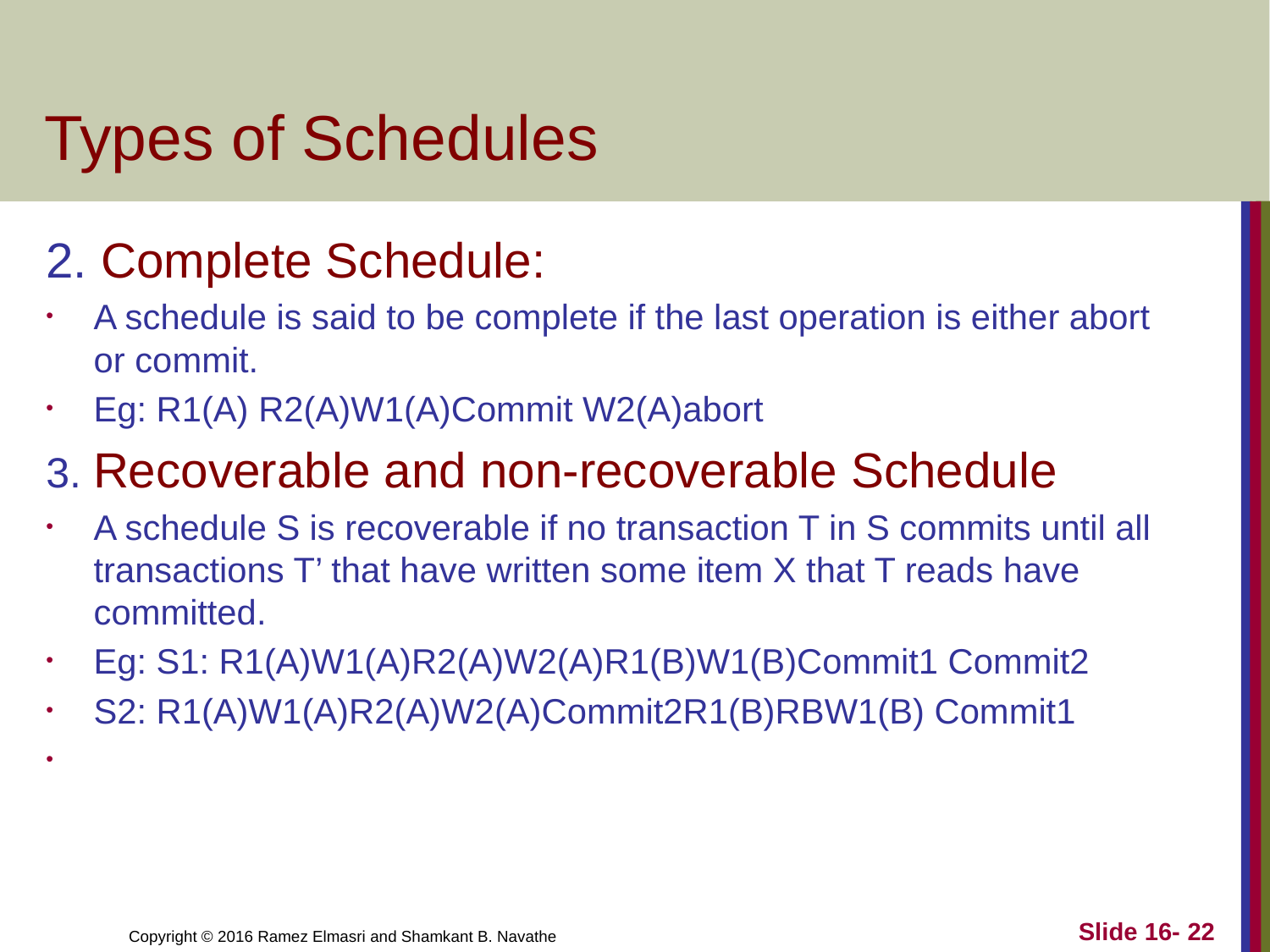

# Types of Schedules
2. Complete Schedule:
A schedule is said to be complete if the last operation is either abort or commit.
Eg: R1(A) R2(A)W1(A)Commit W2(A)abort
3. Recoverable and non-recoverable Schedule
A schedule S is recoverable if no transaction T in S commits until all transactions T’ that have written some item X that T reads have committed.
Eg: S1: R1(A)W1(A)R2(A)W2(A)R1(B)W1(B)Commit1 Commit2
S2: R1(A)W1(A)R2(A)W2(A)Commit2R1(B)RBW1(B) Commit1

Slide 16- 22